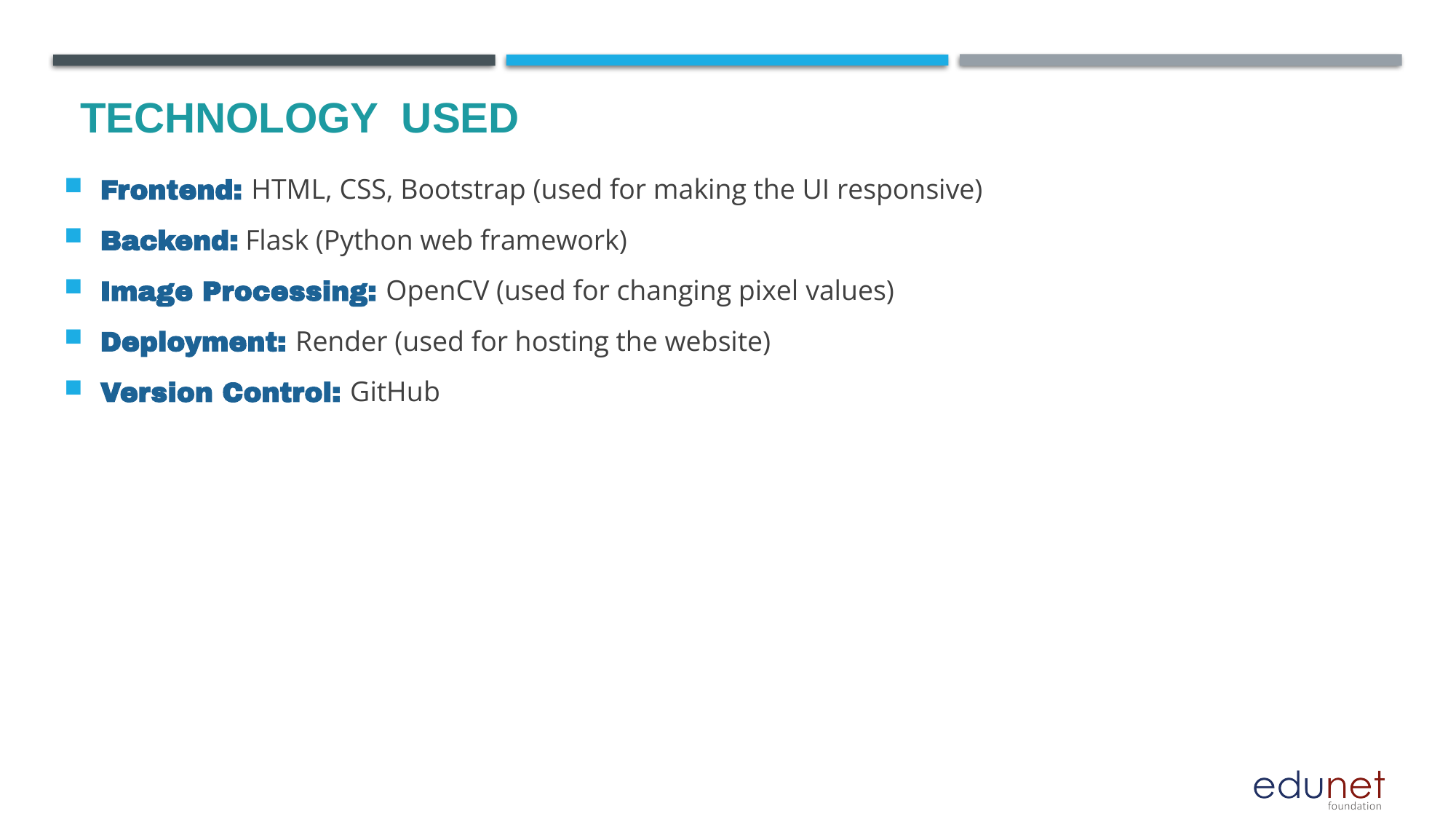

# Technology  used
Frontend: HTML, CSS, Bootstrap (used for making the UI responsive)
Backend: Flask (Python web framework)
Image Processing: OpenCV (used for changing pixel values)
Deployment: Render (used for hosting the website)
Version Control: GitHub